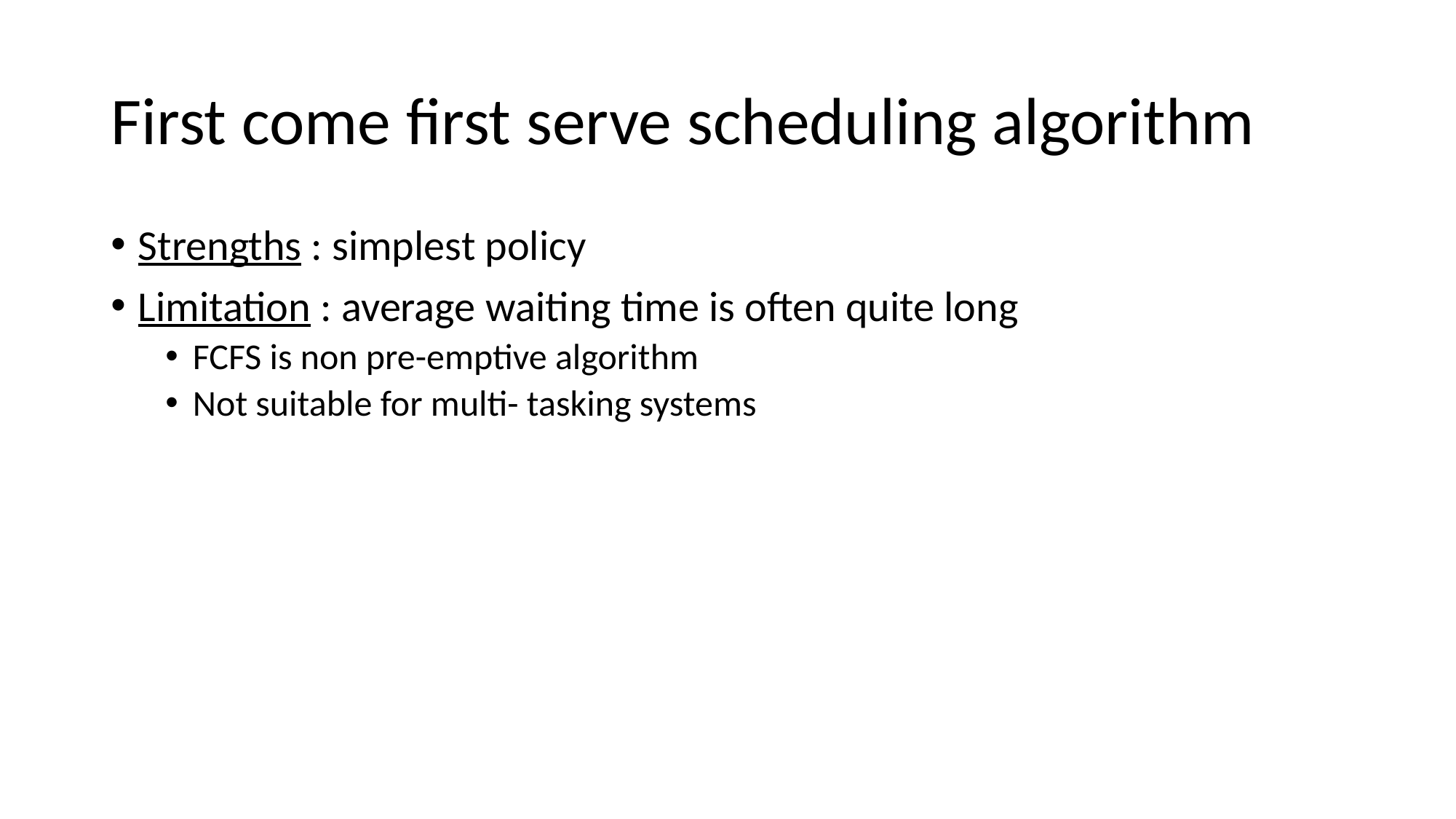

# First come first serve scheduling algorithm
Strengths : simplest policy
Limitation : average waiting time is often quite long
FCFS is non pre-emptive algorithm
Not suitable for multi- tasking systems